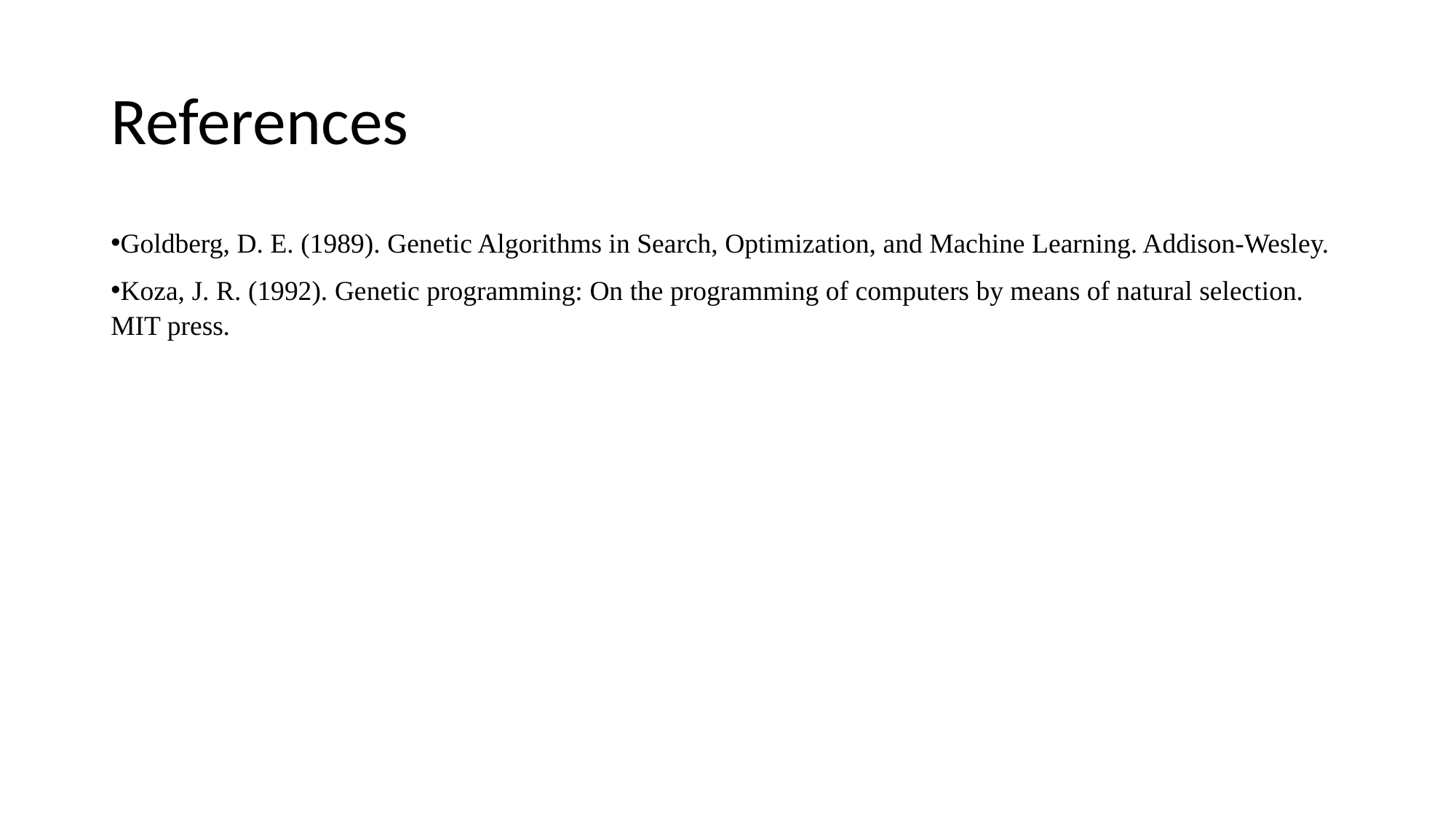

# References
Goldberg, D. E. (1989). Genetic Algorithms in Search, Optimization, and Machine Learning. Addison-Wesley.
Koza, J. R. (1992). Genetic programming: On the programming of computers by means of natural selection. MIT press.